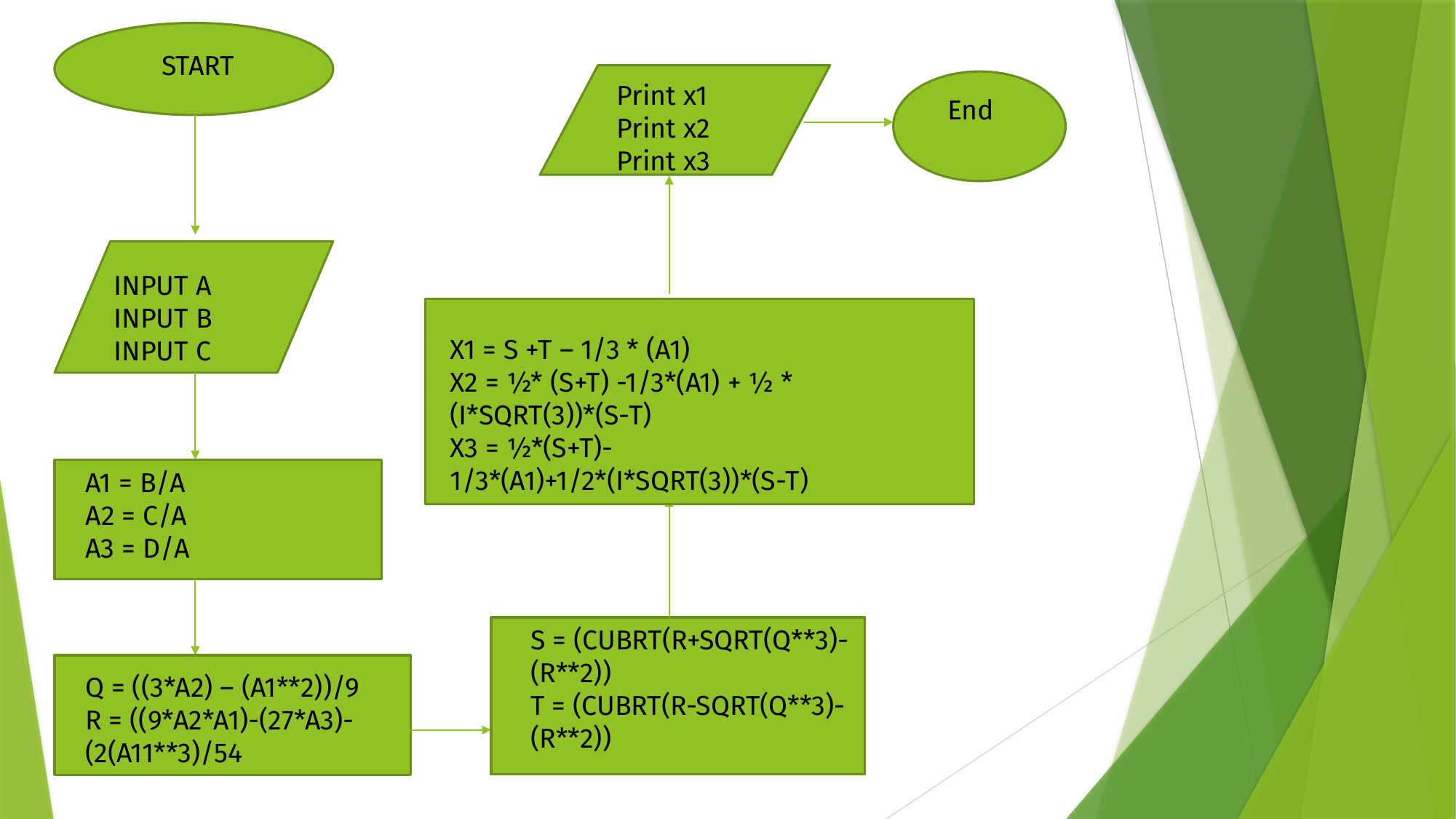

START

Print x1
Print x2
Print x3
End

INPUT A
INPUT B
INPUT C

X1 = S +T – 1/3 * (A1)
X2 = ½* (S+T) -1/3*(A1) + ½ * (I*SQRT(3))*(S-T)
X3 = ½*(S+T)-1/3*(A1)+1/2*(I*SQRT(3))*(S-T)
A1 = B/A
A2 = C/A
A3 = D/A

S = (CUBRT(R+SQRT(Q**3)-(R**2))
T = (CUBRT(R-SQRT(Q**3)-(R**2))

Q = ((3*A2) – (A1**2))/9
R = ((9*A2*A1)-(27*A3)-(2(A11**3)/54